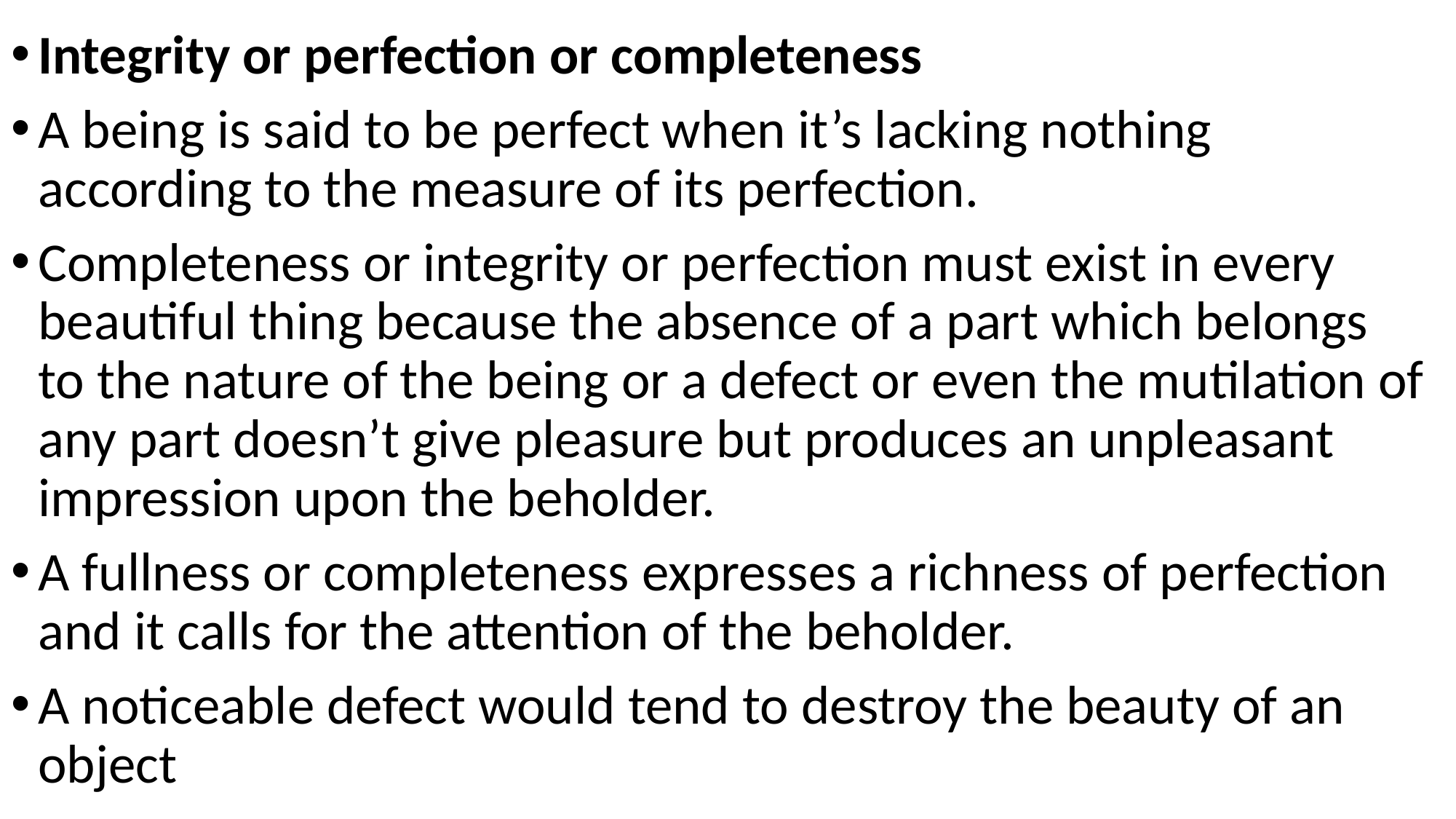

Integrity or perfection or completeness
A being is said to be perfect when it’s lacking nothing according to the measure of its perfection.
Completeness or integrity or perfection must exist in every beautiful thing because the absence of a part which belongs to the nature of the being or a defect or even the mutilation of any part doesn’t give pleasure but produces an unpleasant impression upon the beholder.
A fullness or completeness expresses a richness of perfection and it calls for the attention of the beholder.
A noticeable defect would tend to destroy the beauty of an object